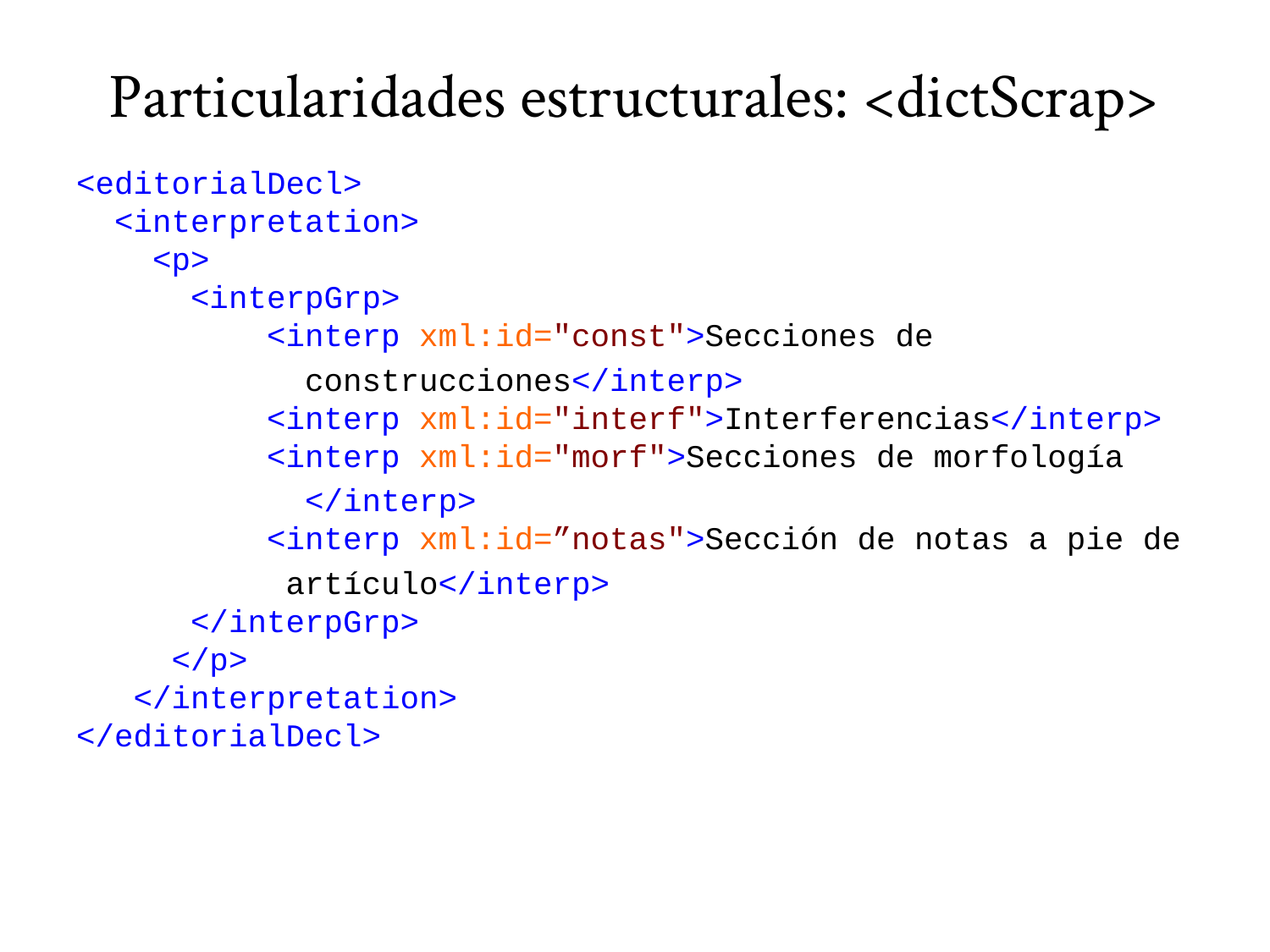

# Particularidades estructurales: <dictScrap>
<editorialDecl>
  <interpretation>
    <p>
      <interpGrp>
          <interp xml:id="const">Secciones de
            construcciones</interp>
          <interp xml:id="interf">Interferencias</interp>
          <interp xml:id="morf">Secciones de morfología
            </interp>
          <interp xml:id=”notas">Sección de notas a pie de
           artículo</interp>
      </interpGrp>
     </p>
   </interpretation>
</editorialDecl>